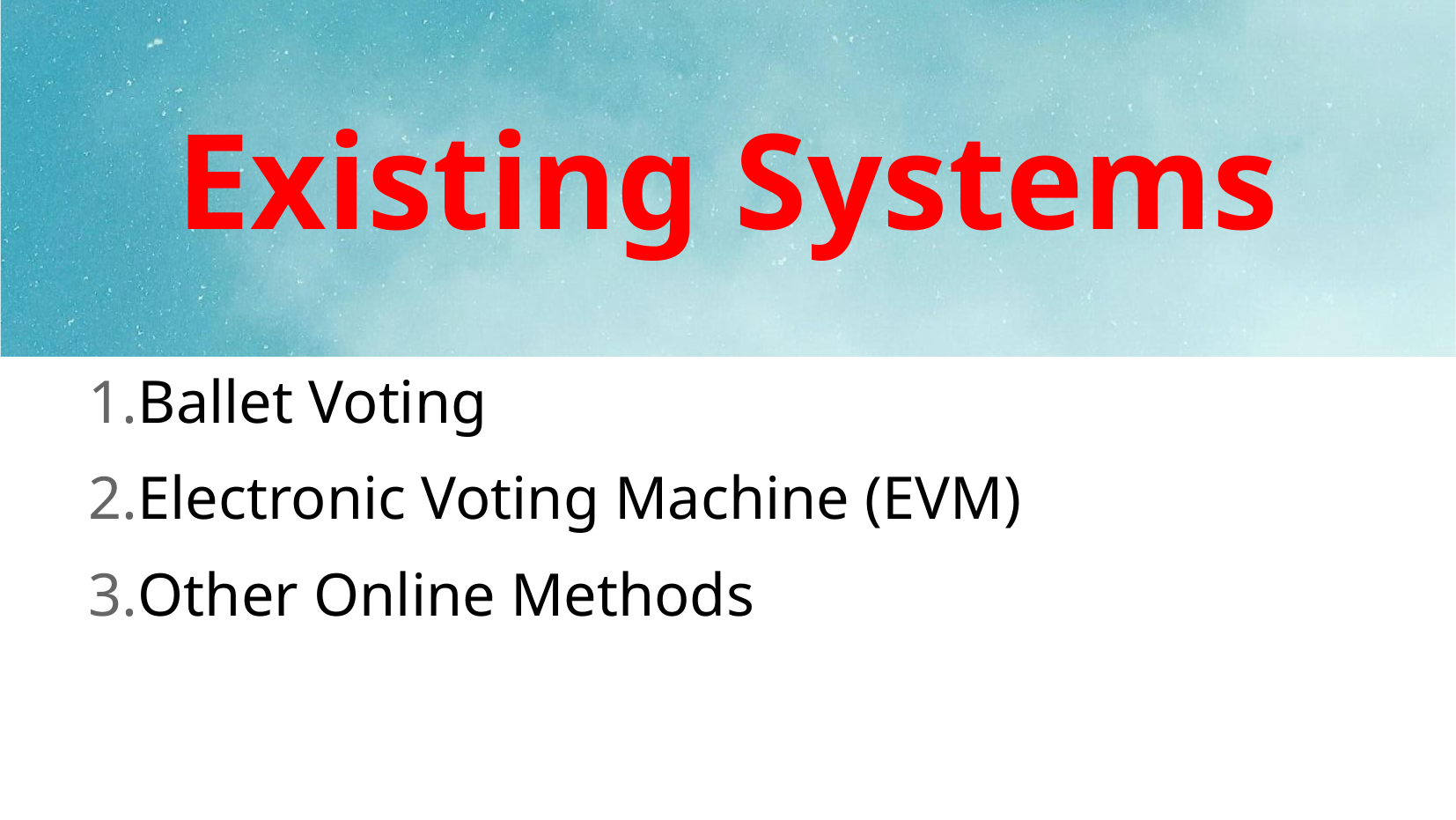

# Existing Systems
Ballet Voting
Electronic Voting Machine (EVM)
Other Online Methods